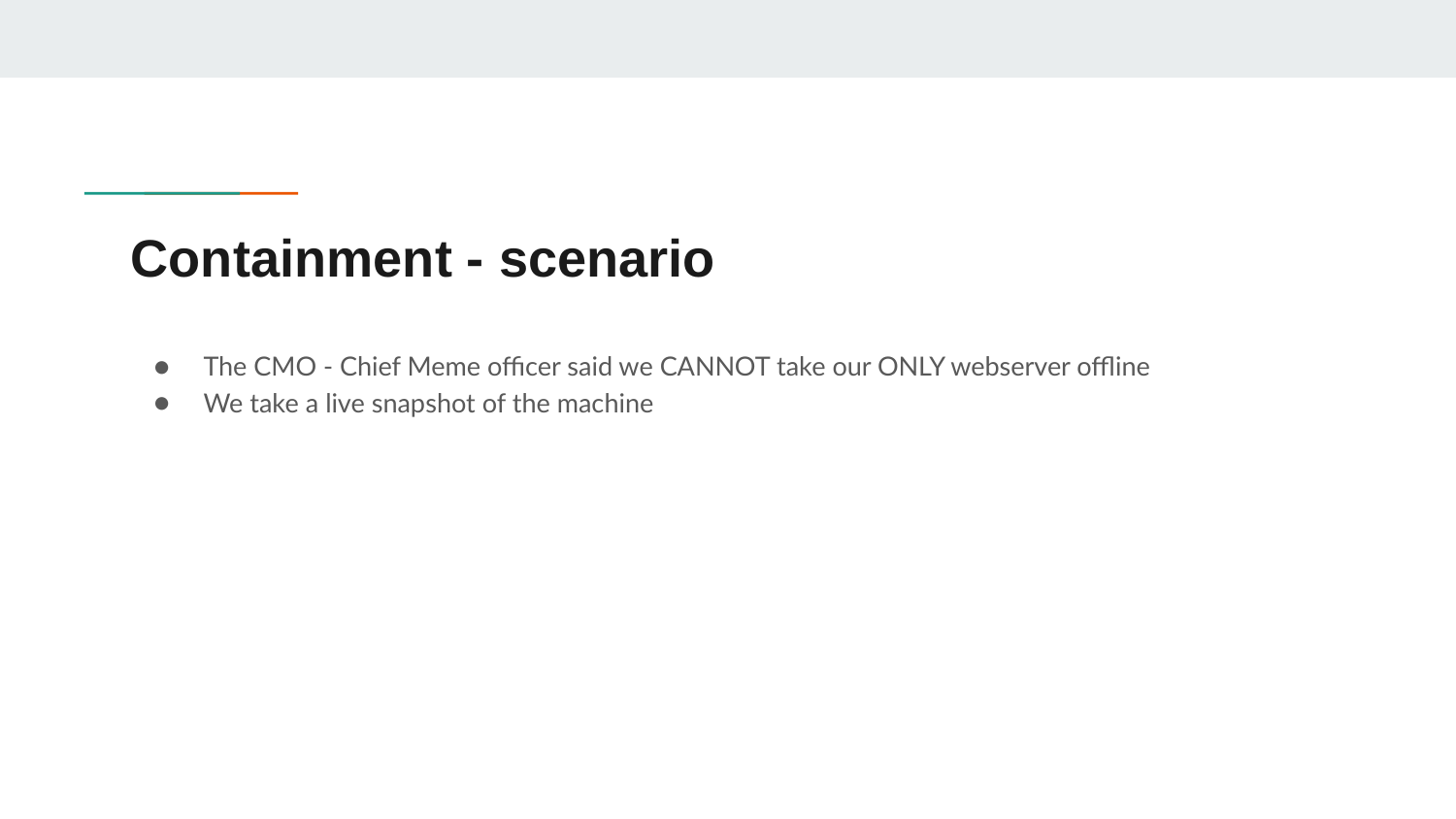

# Containment - scenario
The CMO - Chief Meme officer said we CANNOT take our ONLY webserver offline
We take a live snapshot of the machine